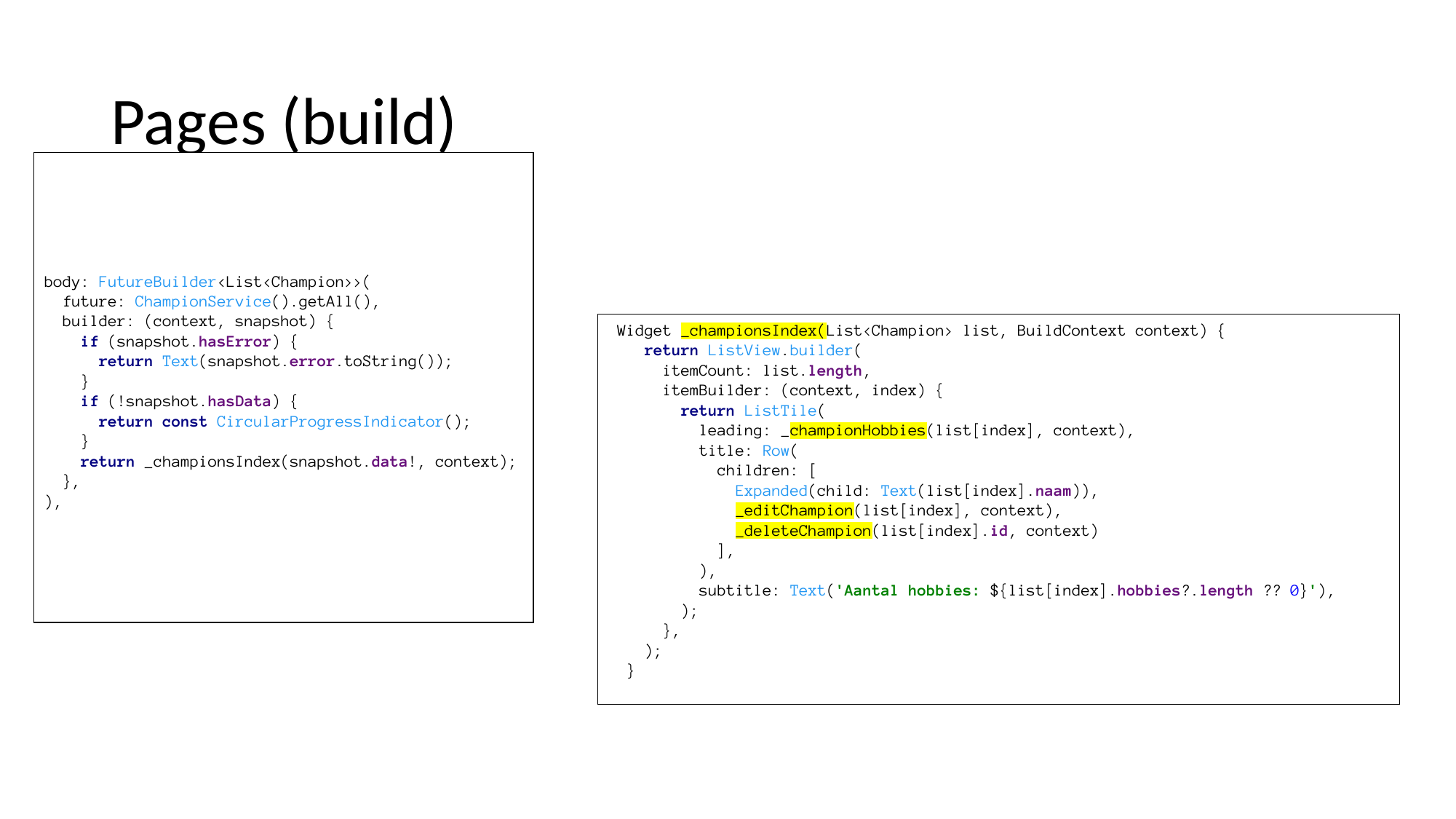

# Pages (build)
body: FutureBuilder<List<Champion>>(
  future: ChampionService().getAll(),
  builder: (context, snapshot) {
    if (snapshot.hasError) {
      return Text(snapshot.error.toString());
    }
    if (!snapshot.hasData) {
      return const CircularProgressIndicator();
    }
    return _championsIndex(snapshot.data!, context);
  },
),
 Widget _championsIndex(List<Champion> list, BuildContext context) {
    return ListView.builder(
      itemCount: list.length,
      itemBuilder: (context, index) {
        return ListTile(
          leading: _championHobbies(list[index], context),
          title: Row(
            children: [
              Expanded(child: Text(list[index].naam)),
              _editChampion(list[index], context),
              _deleteChampion(list[index].id, context)
            ],
          ),
          subtitle: Text('Aantal hobbies: ${list[index].hobbies?.length ?? 0}'),
        );
      },
    );
  }